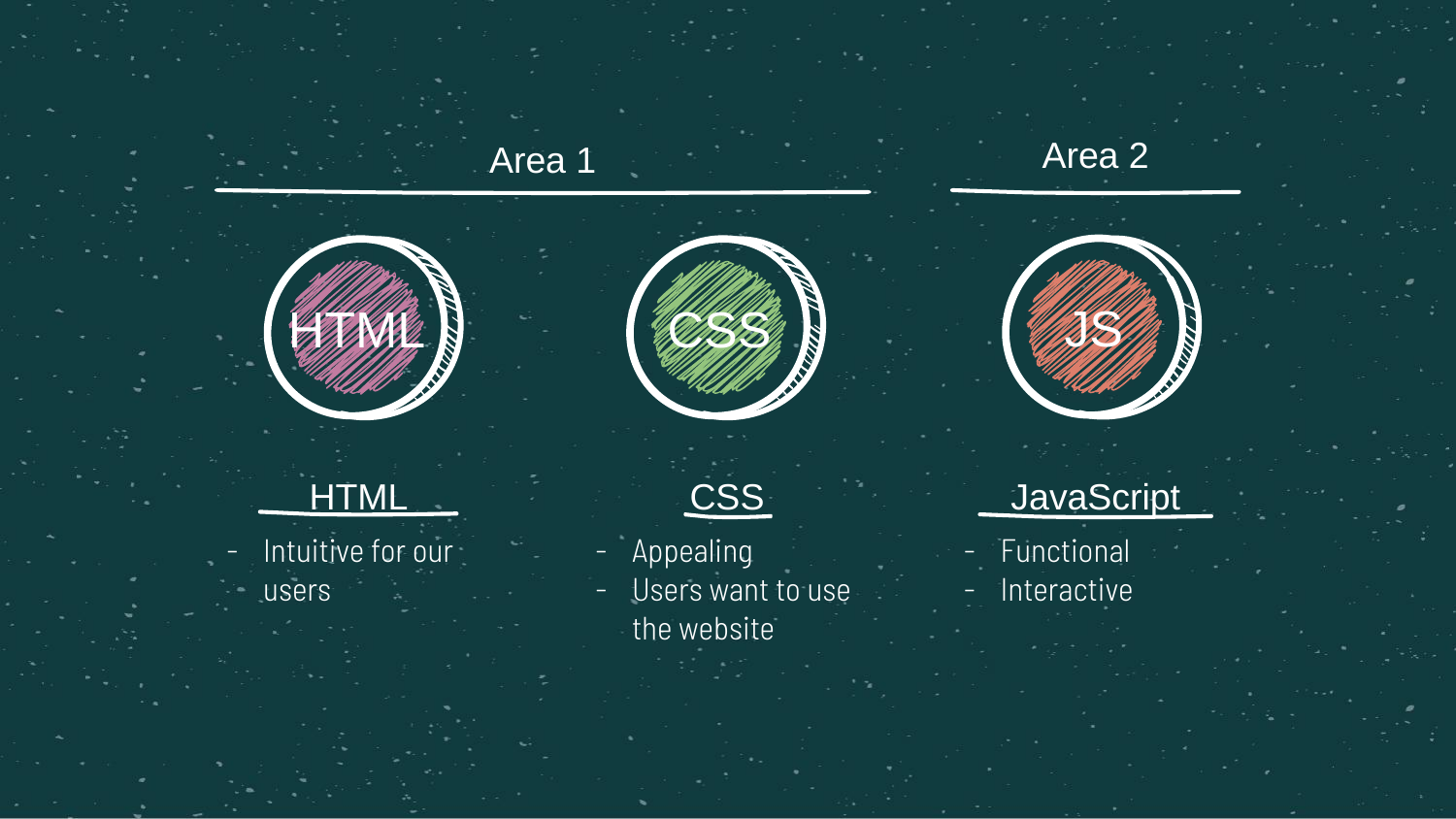

Area 2
Area 1

CSS

JS
HTML

HTML
CSS
JavaScript

Intuitive for our users
Appealing
Users want to use the website
Functional
Interactive